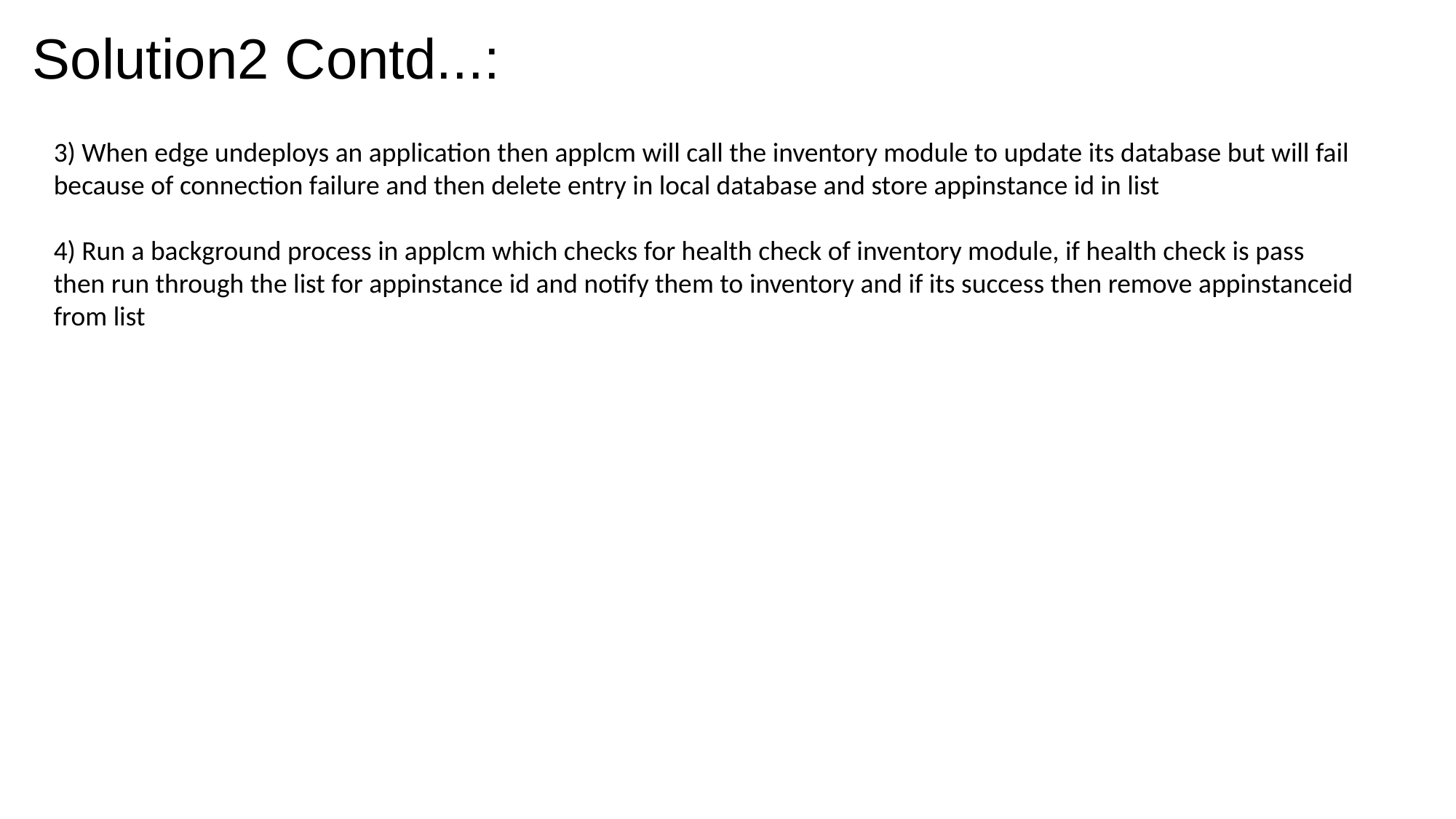

Solution2 Contd...:
3) When edge undeploys an application then applcm will call the inventory module to update its database but will fail because of connection failure and then delete entry in local database and store appinstance id in list

4) Run a background process in applcm which checks for health check of inventory module, if health check is pass then run through the list for appinstance id and notify them to inventory and if its success then remove appinstanceid from list